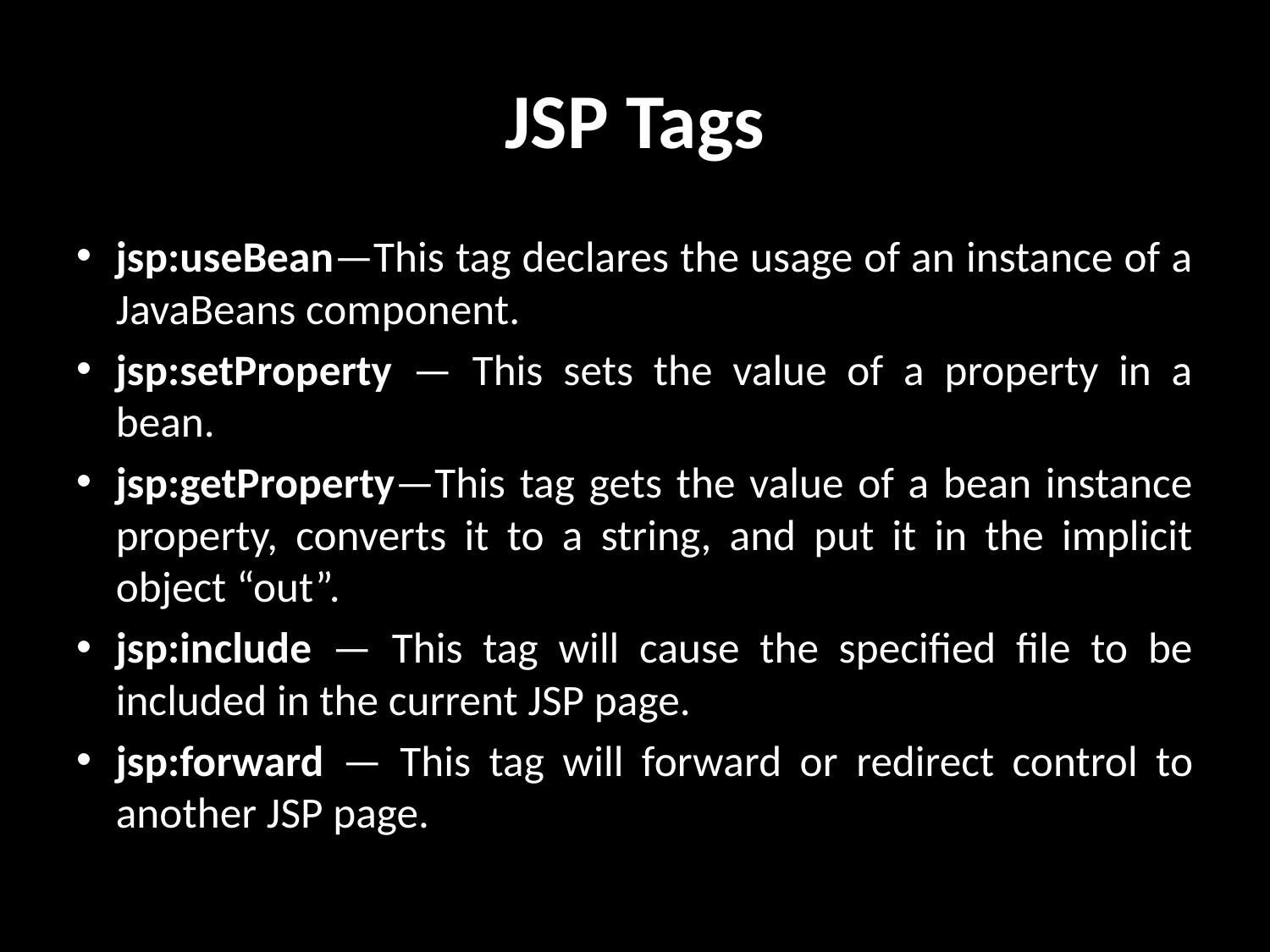

# JSP Tags
jsp:useBean—This tag declares the usage of an instance of a JavaBeans component.
jsp:setProperty — This sets the value of a property in a bean.
jsp:getProperty—This tag gets the value of a bean instance property, converts it to a string, and put it in the implicit object “out”.
jsp:include — This tag will cause the specified file to be included in the current JSP page.
jsp:forward — This tag will forward or redirect control to another JSP page.